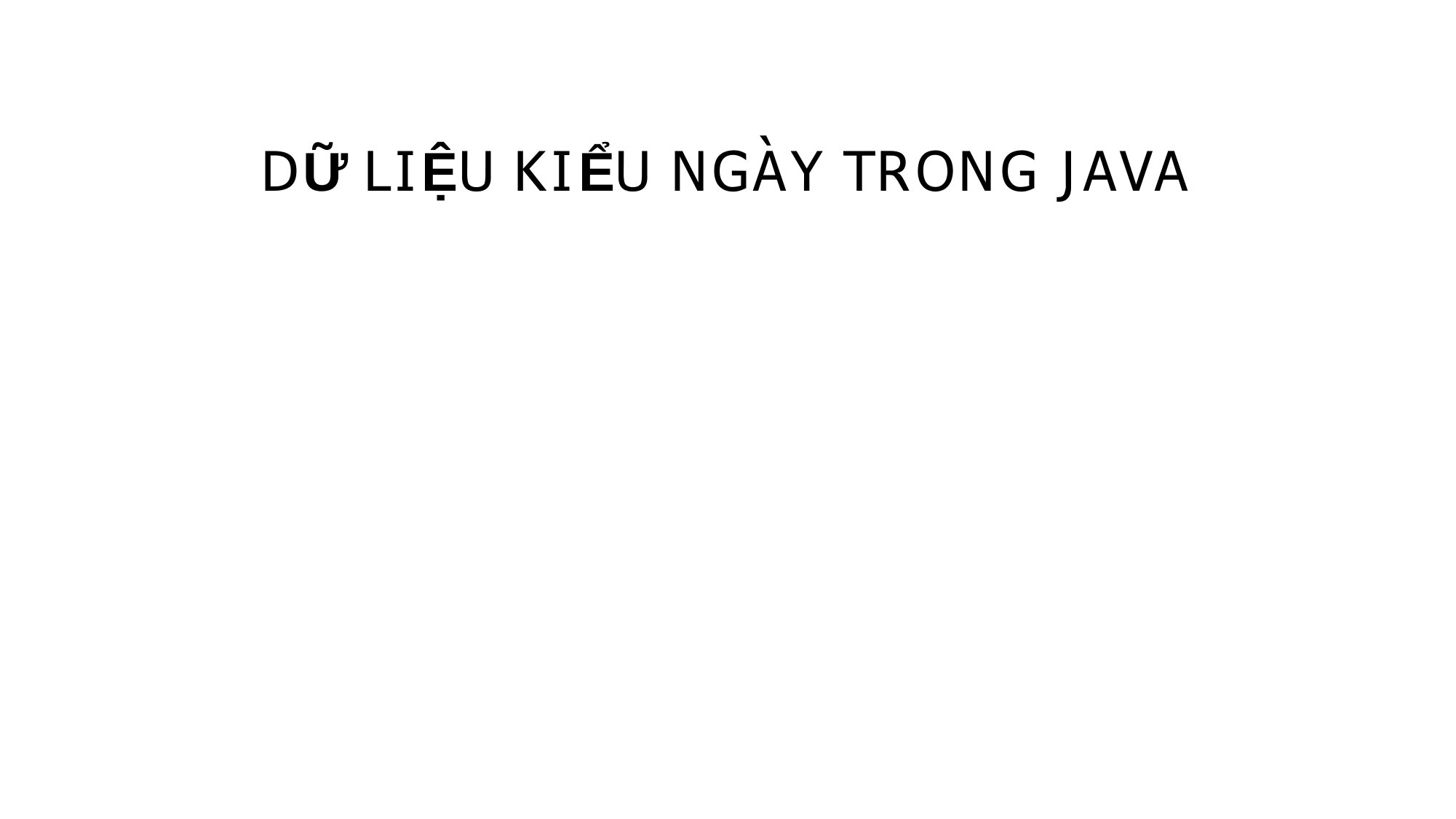

# DỮ LIỆU KIỂU NGÀY TRONG JAVA